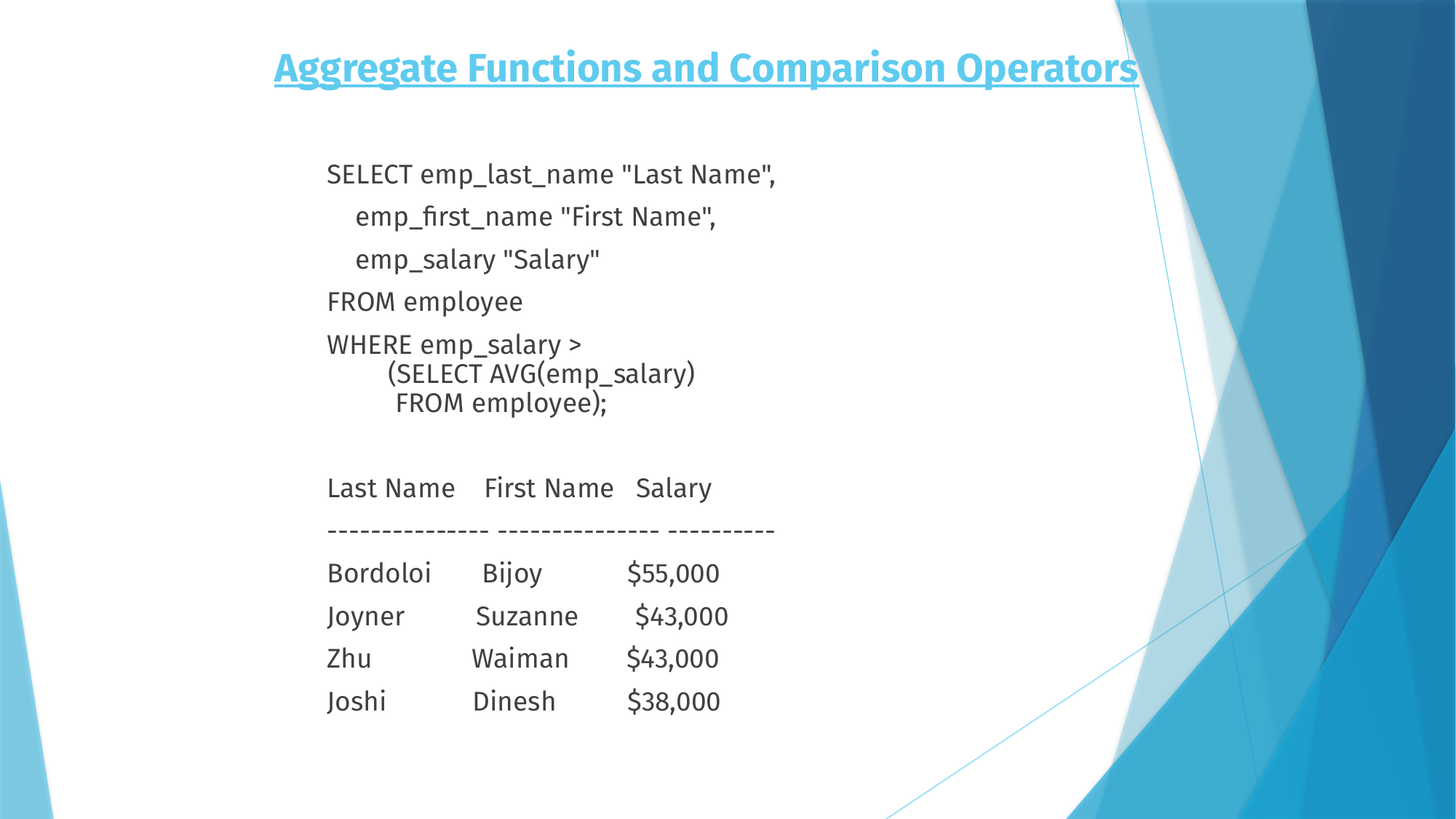

# Aggregate Functions and Comparison Operators
SELECT emp_last_name "Last Name",
    emp_first_name "First Name",
    emp_salary "Salary"
FROM employee
WHERE emp_salary >
    (SELECT AVG(emp_salary)
     FROM employee);

Last Name    First Name   Salary
--------------- --------------- ----------
Bordoloi       Bijoy            $55,000
Joyner          Suzanne        $43,000
Zhu              Waiman        $43,000
Joshi            Dinesh          $38,000